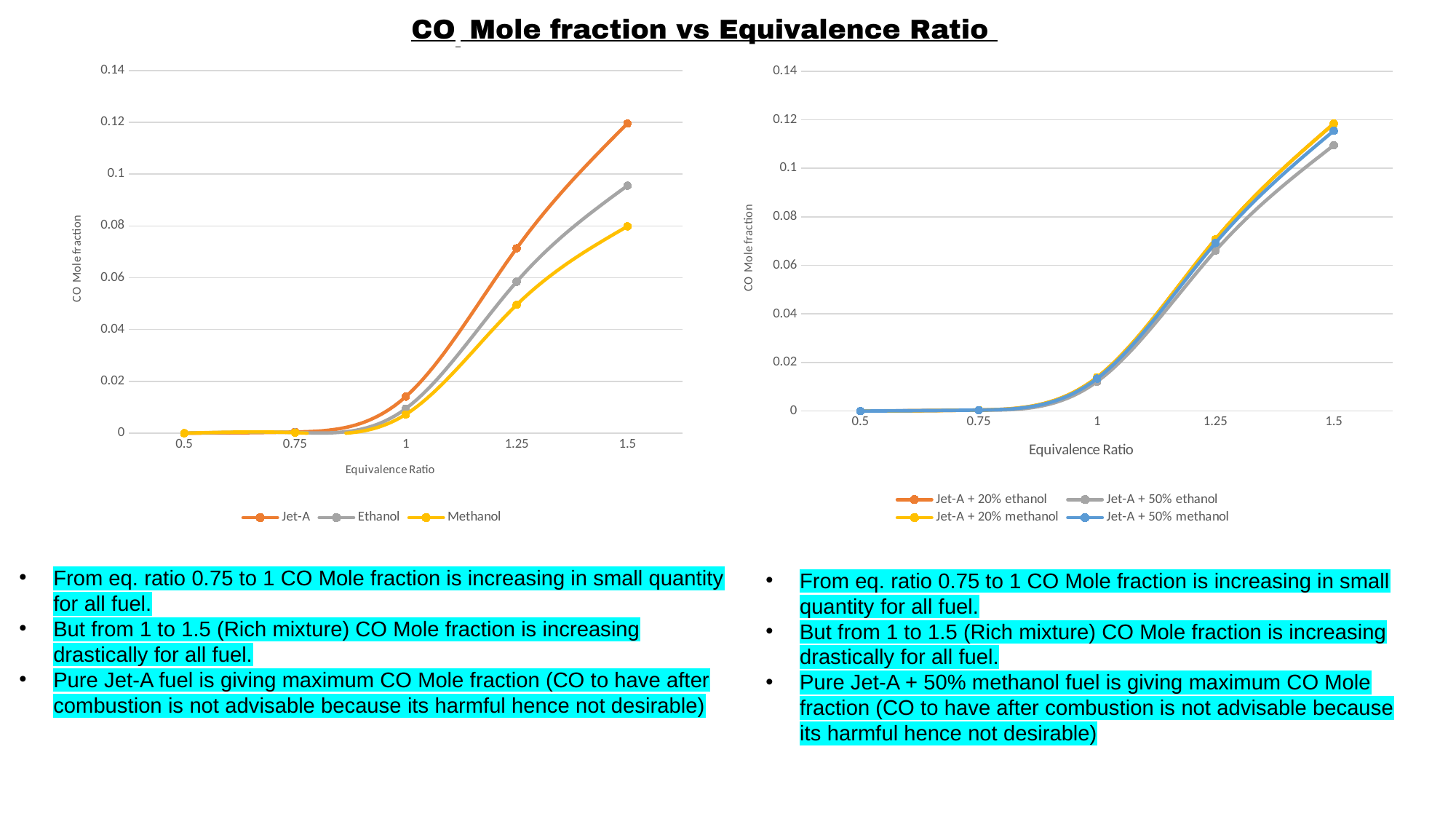

CO  Mole fraction vs Equivalence Ratio

### Chart

| Category |  | Ethanol | Methanol |
|---|---|---|---|
| 0.5 | 0.0 | 0.0 | 0.0 |
| 0.75 | 0.00045 | 0.00025 | 0.00019 |
| 1 | 0.0141 | 0.00948 | 0.00725 |
| 1.25 | 0.07135 | 0.05845 | 0.04952 |
| 1.5 | 0.11952 | 0.09553 | 0.07983 |

### Chart

| Category | Jet-A + 20% ethanol | Jet-A + 50% ethanol | Jet-A + 20% methanol | Jet-A + 50% methanol |
|---|---|---|---|---|
| 0.5 | 0.0 | 0.0 | 0.0 | 0.0 |
| 0.75 | 0.00044 | 0.00036 | 0.00044 | 0.00042 |
| 1 | 0.01388 | 0.01212 | 0.01391 | 0.01337 |
| 1.25 | 0.07076 | 0.06603 | 0.07077 | 0.06921 |
| 1.5 | 0.11838 | 0.10948 | 0.11842 | 0.11545 |
From eq. ratio 0.75 to 1 CO Mole fraction is increasing in small quantity for all fuel.
But from 1 to 1.5 (Rich mixture) CO Mole fraction is increasing drastically for all fuel.
Pure Jet-A fuel is giving maximum CO Mole fraction (CO to have after combustion is not advisable because its harmful hence not desirable)
From eq. ratio 0.75 to 1 CO Mole fraction is increasing in small quantity for all fuel.
But from 1 to 1.5 (Rich mixture) CO Mole fraction is increasing drastically for all fuel.
Pure Jet-A + 50% methanol fuel is giving maximum CO Mole fraction (CO to have after combustion is not advisable because its harmful hence not desirable)